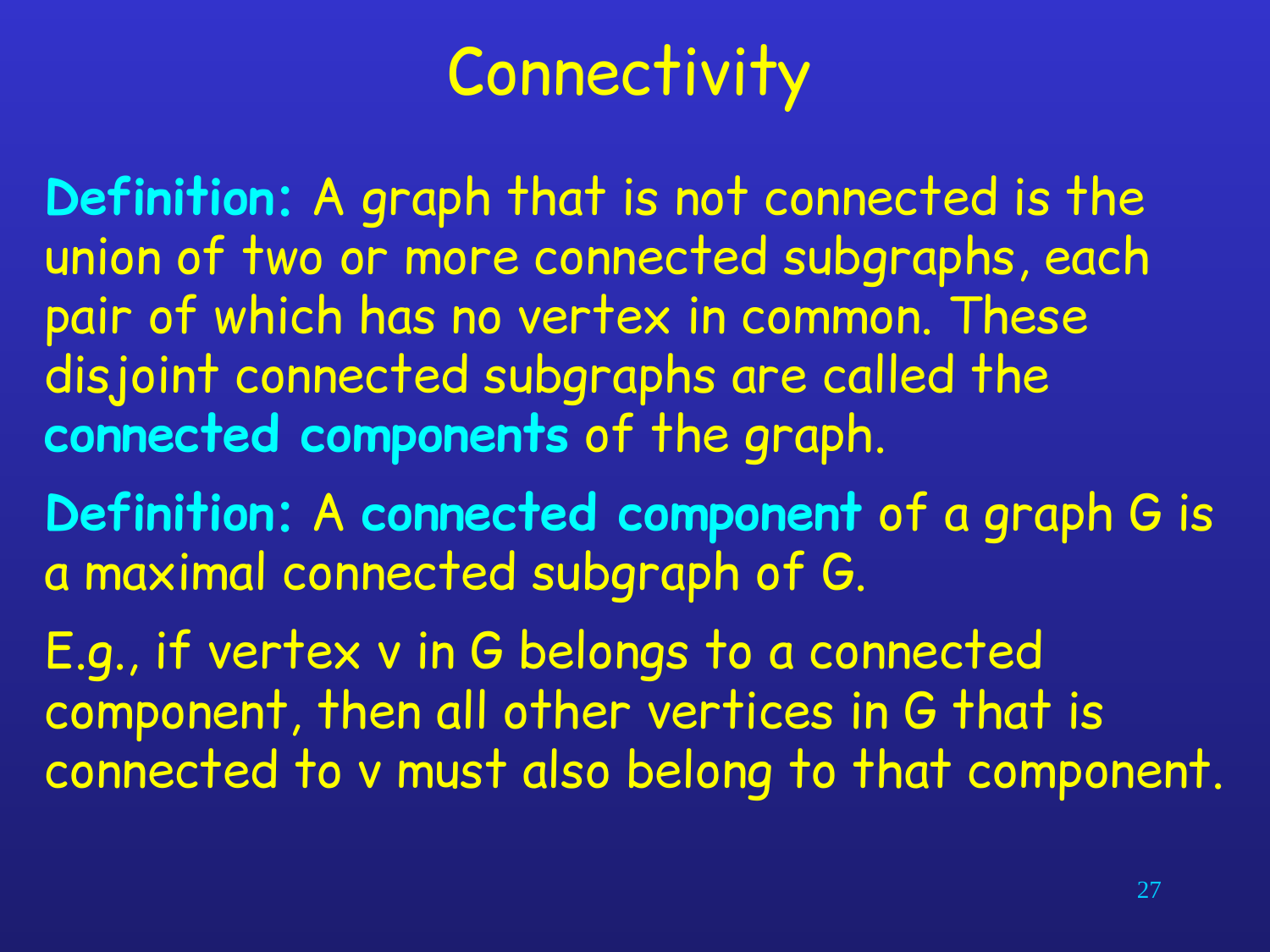

# Connectivity
Definition: A graph that is not connected is the union of two or more connected subgraphs, each pair of which has no vertex in common. These disjoint connected subgraphs are called the connected components of the graph.
Definition: A connected component of a graph G is a maximal connected subgraph of G.
E.g., if vertex v in G belongs to a connected component, then all other vertices in G that is connected to v must also belong to that component.
27